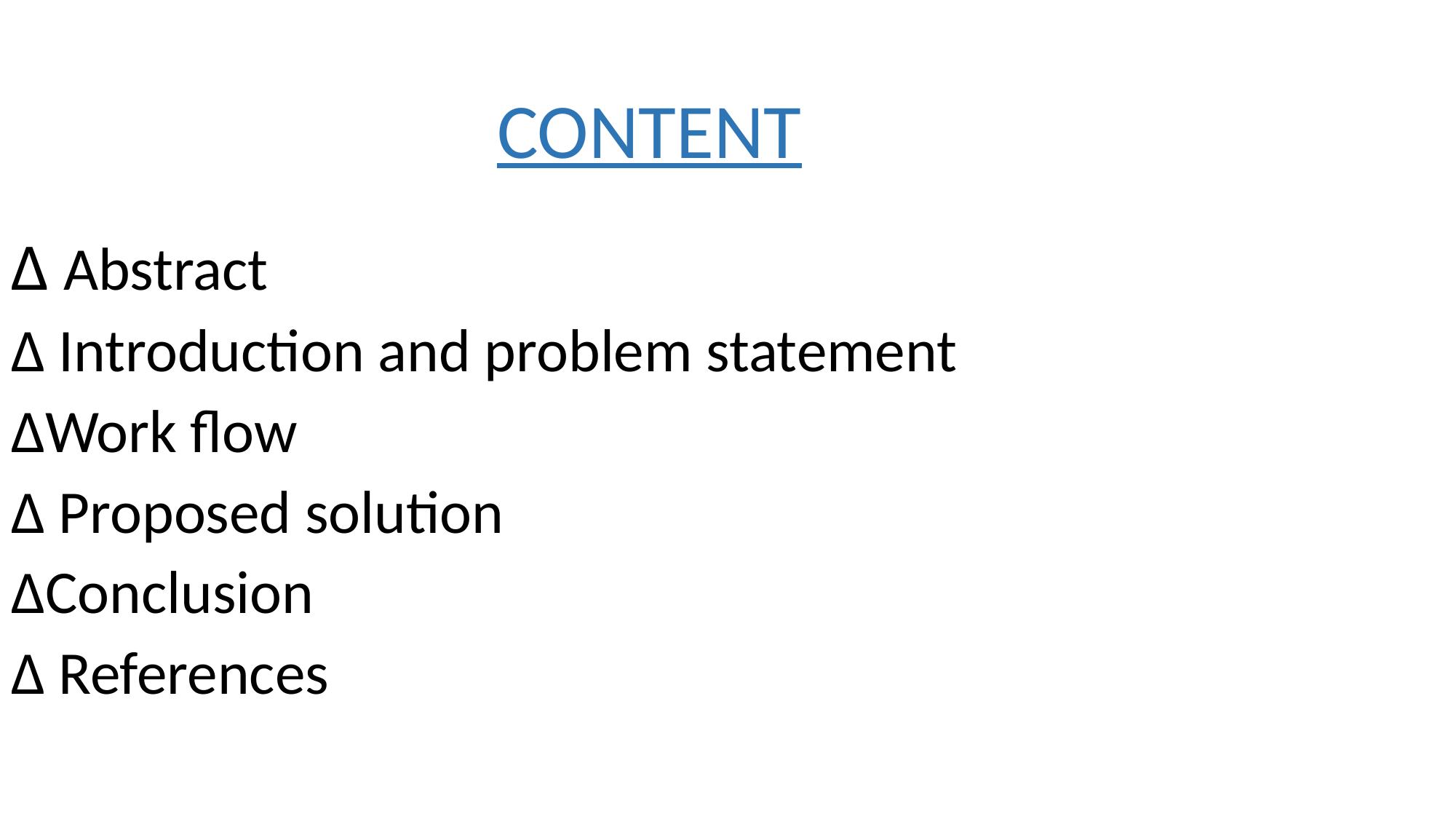

# CONTENT
∆ Abstract
∆ Introduction and problem statement
∆Work flow
∆ Proposed solution
∆Conclusion
∆ References